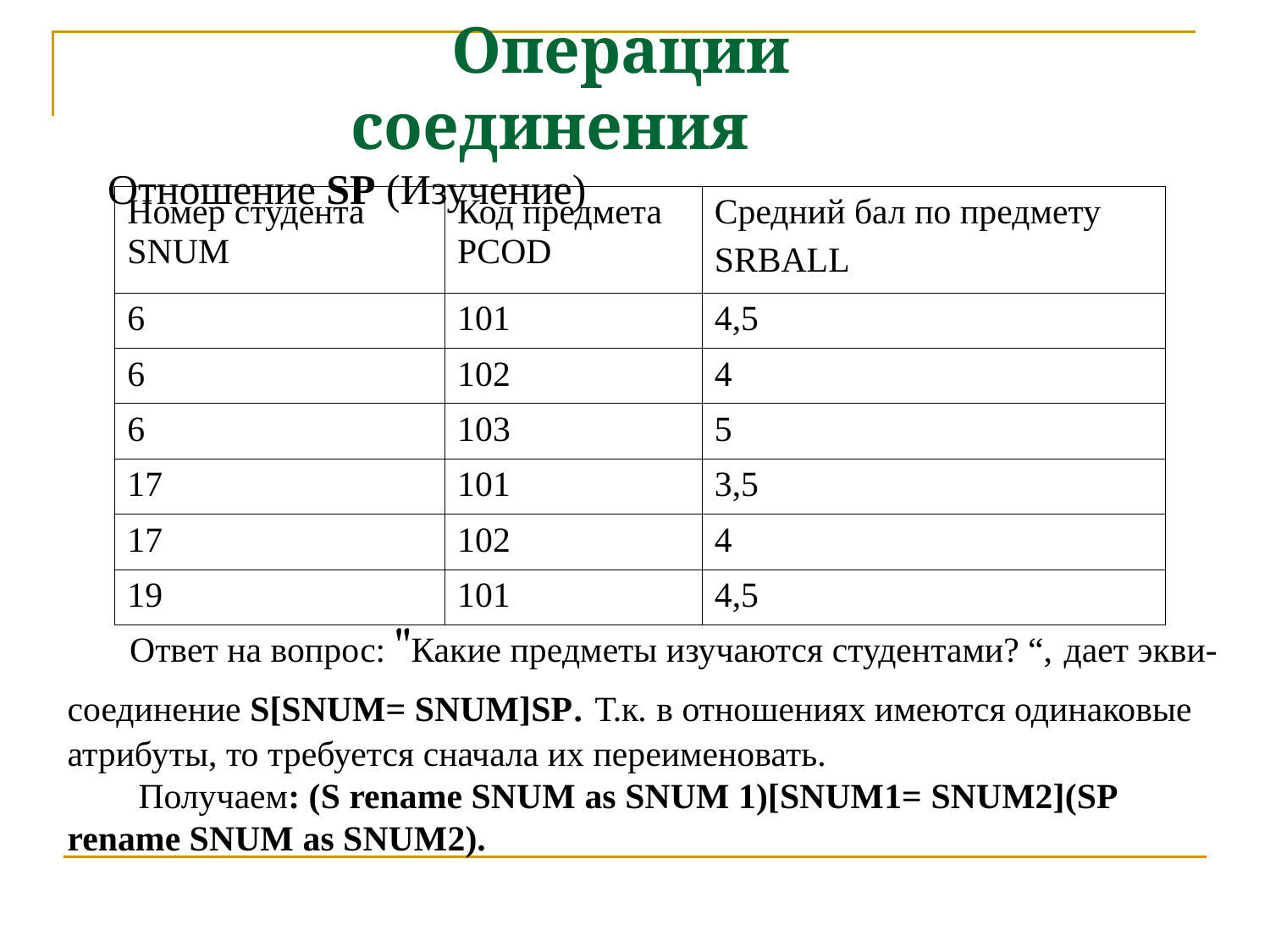

Операции соединения
Отношение SP (Изучение)
| Номер студента SNUM | Код предмета PCOD | Средний бал по предмету SRBALL |
| --- | --- | --- |
| 6 | 101 | 4,5 |
| 6 | 102 | 4 |
| 6 | 103 | 5 |
| 17 | 101 | 3,5 |
| 17 | 102 | 4 |
| 19 | 101 | 4,5 |
       Ответ на вопрос: "Какие предметы изучаются студентами? “, дает экви-соединение S[SNUM= SNUM]SP. Т.к. в отношениях имеются одинаковые атрибуты, то требуется сначала их переименовать.
        Получаем: (S rename SNUM as SNUM 1)[SNUM1= SNUM2](SP rename SNUM as SNUM2).